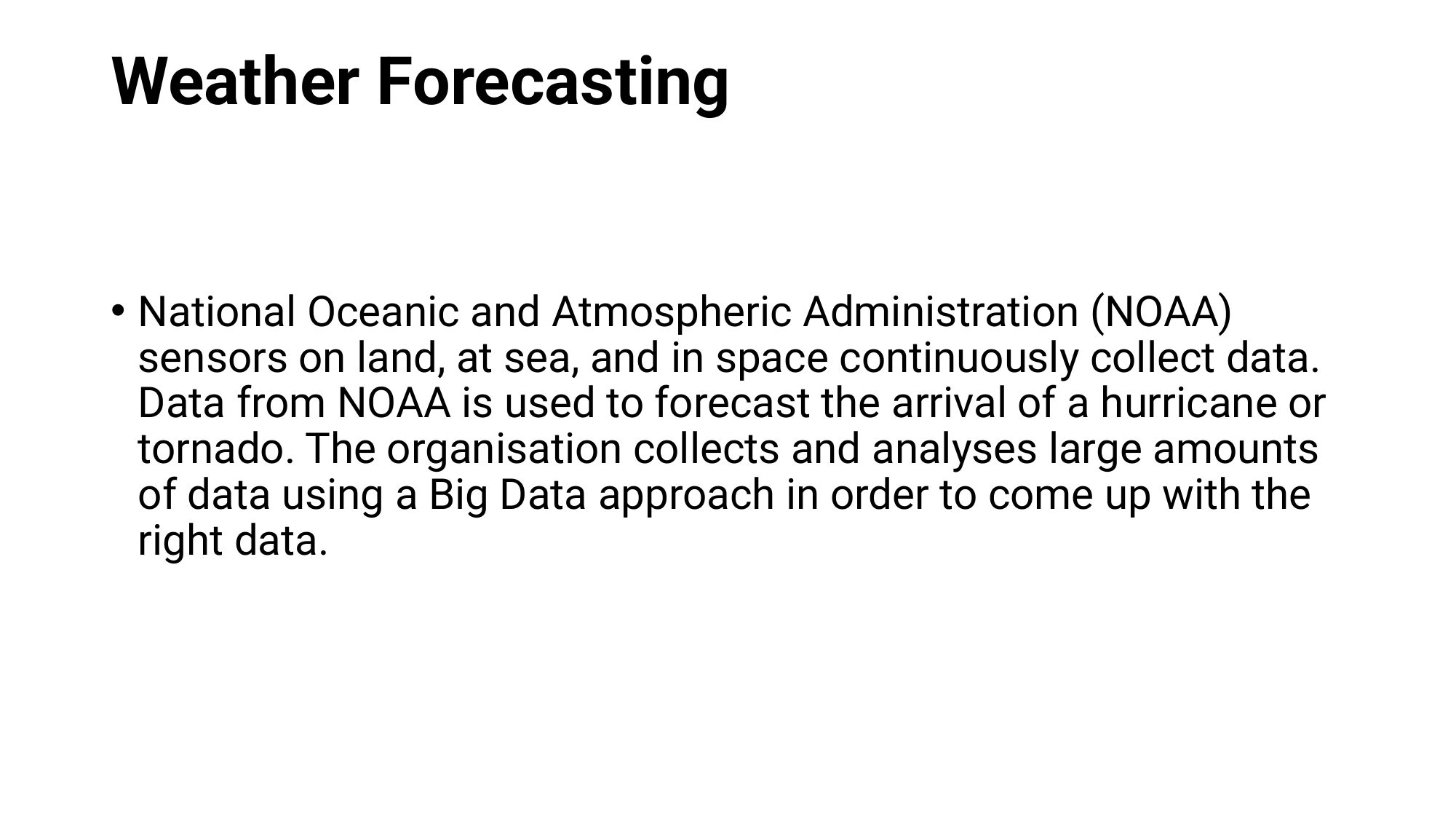

# Weather Forecasting

National Oceanic and Atmospheric Administration (NOAA) sensors on land, at sea, and in space continuously collect data. Data from NOAA is used to forecast the arrival of a hurricane or tornado. The organisation collects and analyses large amounts of data using a Big Data approach in order to come up with the right data.